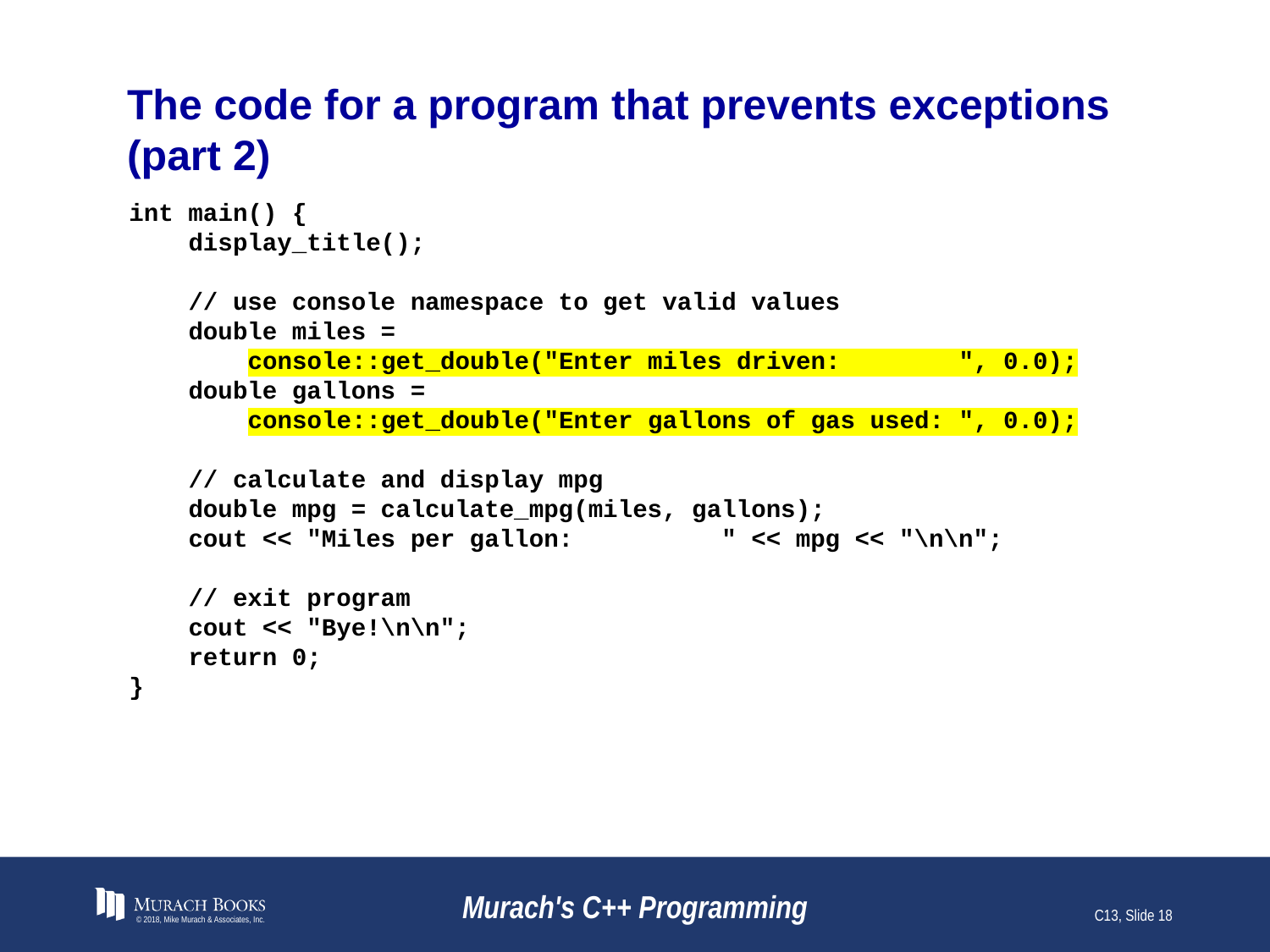

# The code for a program that prevents exceptions (part 2)
int main() {
    display_title();

    // use console namespace to get valid values
    double miles =
        console::get_double("Enter miles driven:        ", 0.0);
    double gallons =
        console::get_double("Enter gallons of gas used: ", 0.0);

    // calculate and display mpg
    double mpg = calculate_mpg(miles, gallons);
    cout << "Miles per gallon:          " << mpg << "\n\n";

    // exit program
    cout << "Bye!\n\n";
    return 0;
}

© 2018, Mike Murach & Associates, Inc.
Murach's C++ Programming

C13, Slide 18